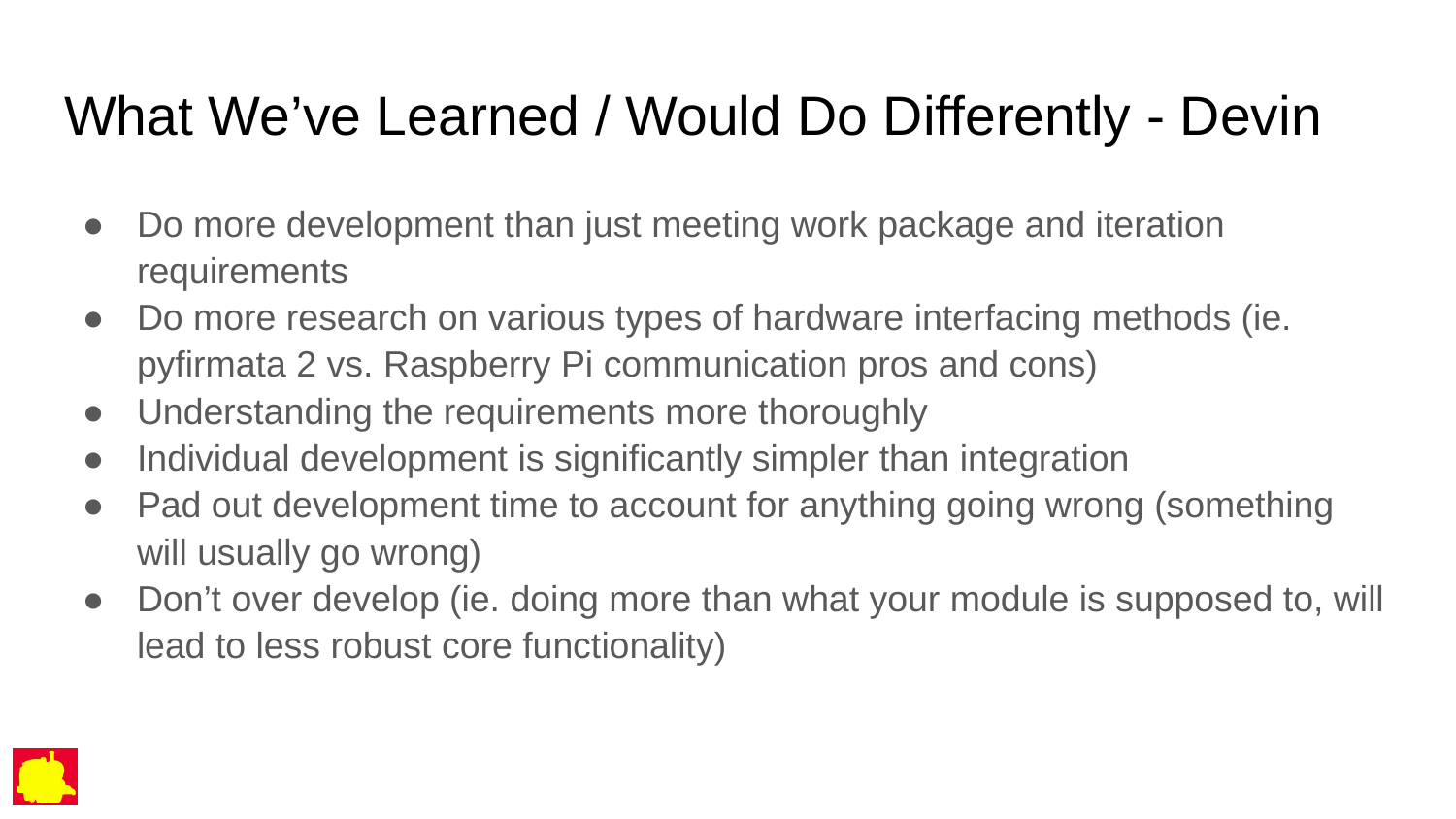

# What We’ve Learned / Would Do Differently - Devin
Do more development than just meeting work package and iteration requirements
Do more research on various types of hardware interfacing methods (ie. pyfirmata 2 vs. Raspberry Pi communication pros and cons)
Understanding the requirements more thoroughly
Individual development is significantly simpler than integration
Pad out development time to account for anything going wrong (something will usually go wrong)
Don’t over develop (ie. doing more than what your module is supposed to, will lead to less robust core functionality)